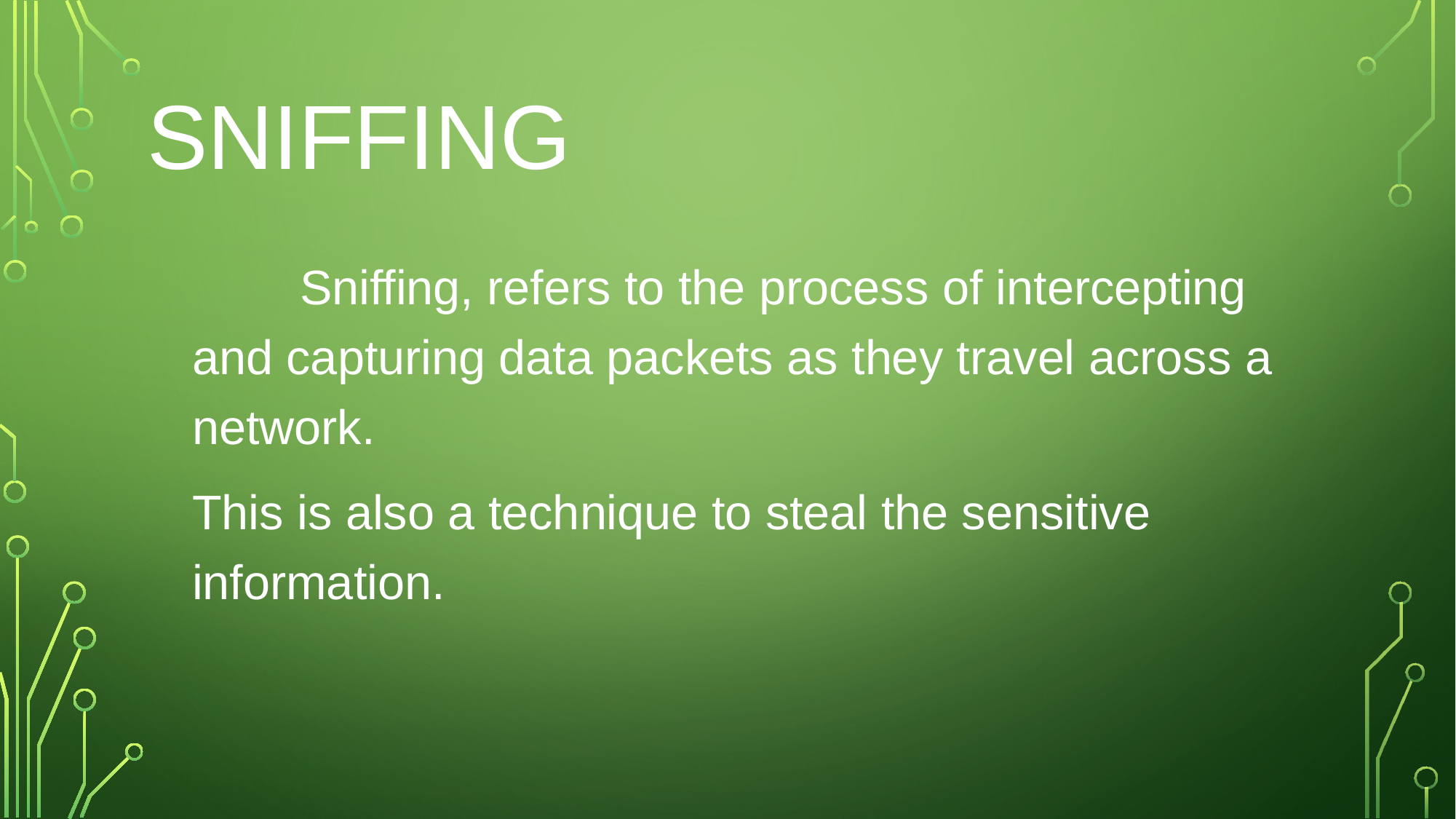

# sniffing
        Sniffing, refers to the process of intercepting and capturing data packets as they travel across a network.
This is also a technique to steal the sensitive information.